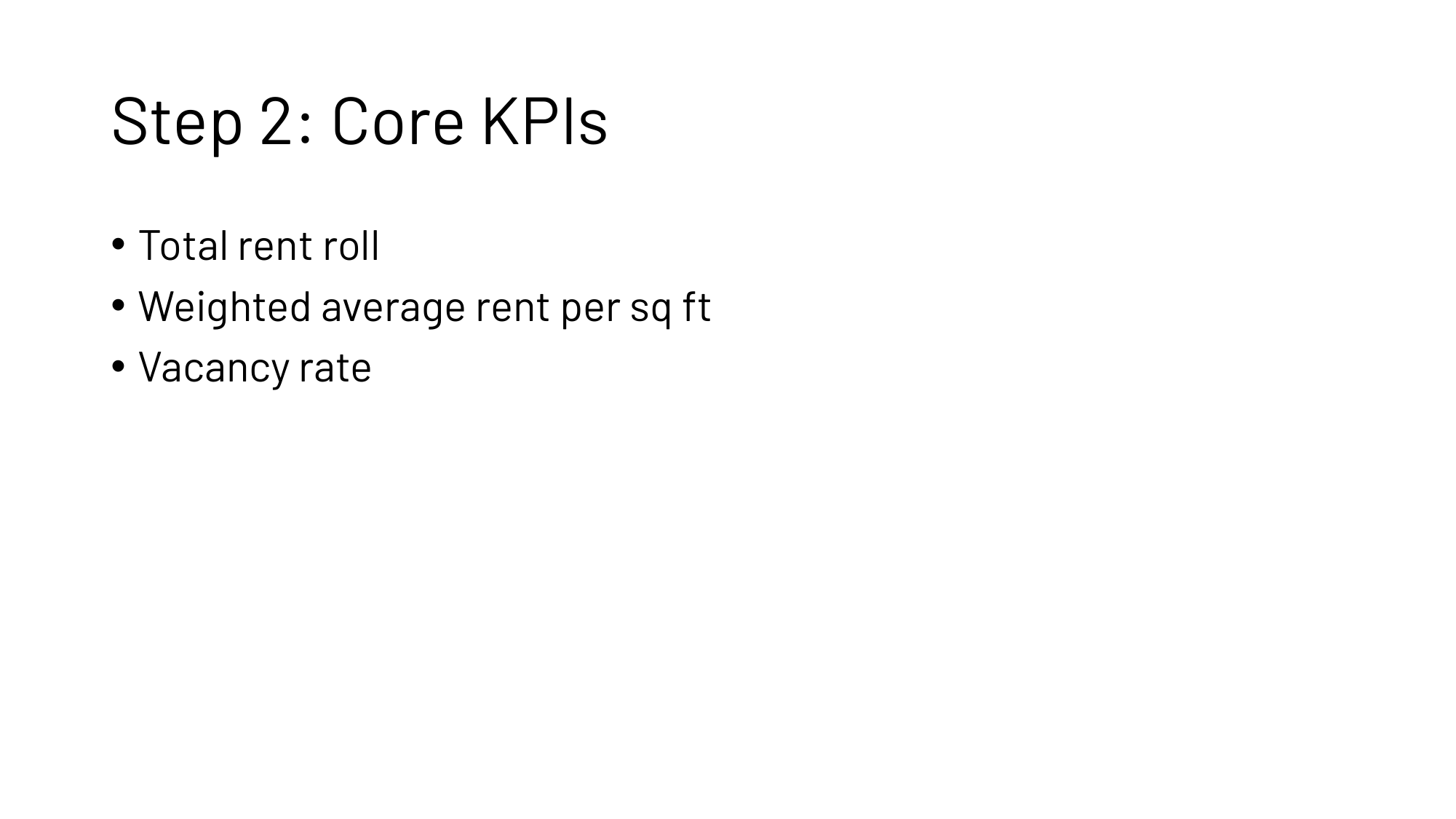

# Step 2: Core KPIs
Total rent roll
Weighted average rent per sq ft
Vacancy rate